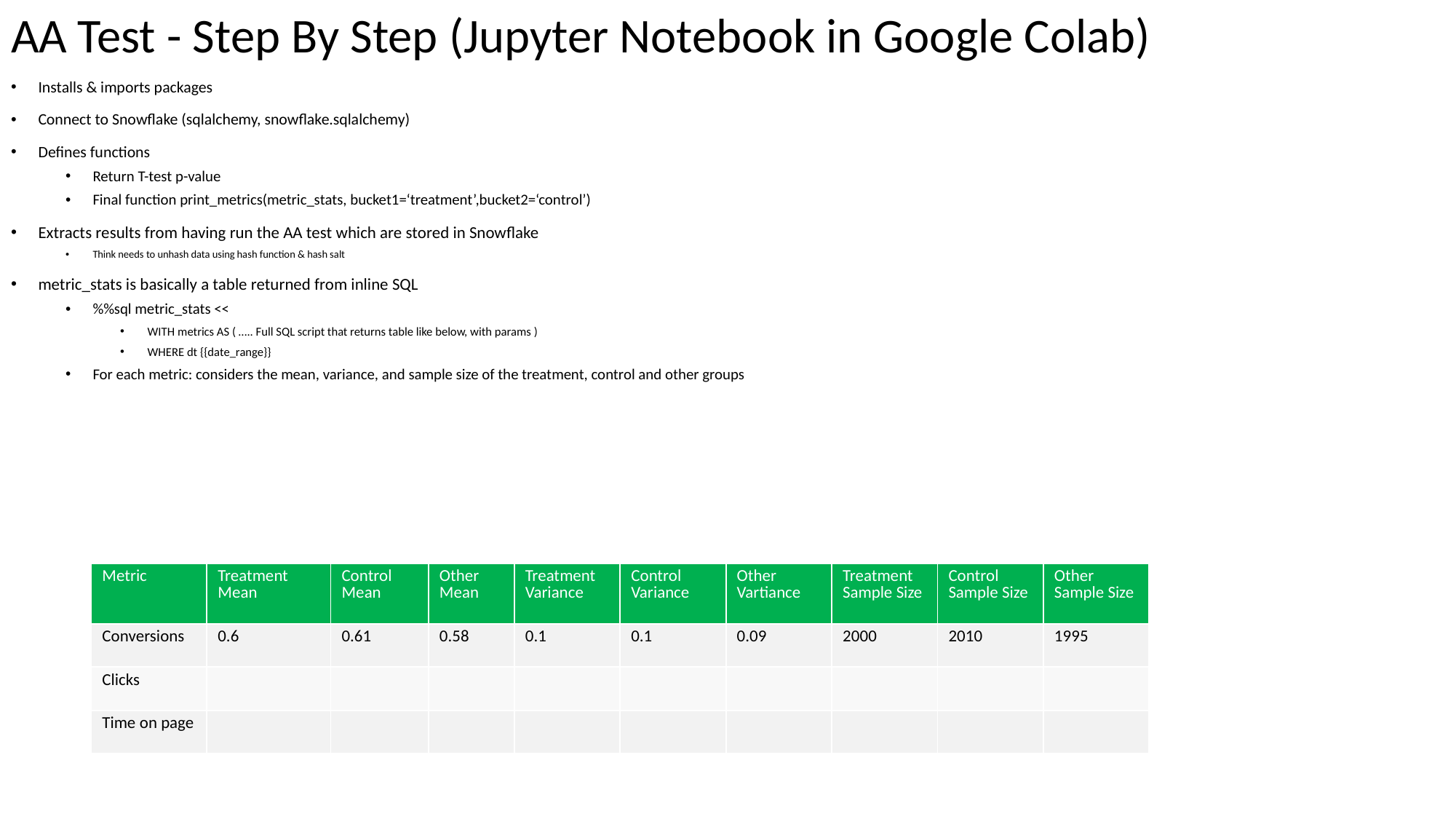

# AA Test - Step By Step (Jupyter Notebook in Google Colab)
Installs & imports packages
Connect to Snowflake (sqlalchemy, snowflake.sqlalchemy)
Defines functions
Return T-test p-value
Final function print_metrics(metric_stats, bucket1=‘treatment’,bucket2=‘control’)
Extracts results from having run the AA test which are stored in Snowflake
Think needs to unhash data using hash function & hash salt
metric_stats is basically a table returned from inline SQL
%%sql metric_stats <<
WITH metrics AS ( ….. Full SQL script that returns table like below, with params )
WHERE dt {{date_range}}
For each metric: considers the mean, variance, and sample size of the treatment, control and other groups

| Metric | Treatment Mean | Control Mean | Other Mean | Treatment Variance | Control Variance | Other Vartiance | Treatment Sample Size | Control Sample Size | Other Sample Size |
| --- | --- | --- | --- | --- | --- | --- | --- | --- | --- |
| Conversions | 0.6 | 0.61 | 0.58 | 0.1 | 0.1 | 0.09 | 2000 | 2010 | 1995 |
| Clicks |  |  |  |  |  |  |  |  |  |
| Time on page |  |  |  |  |  |  |  |  |  |